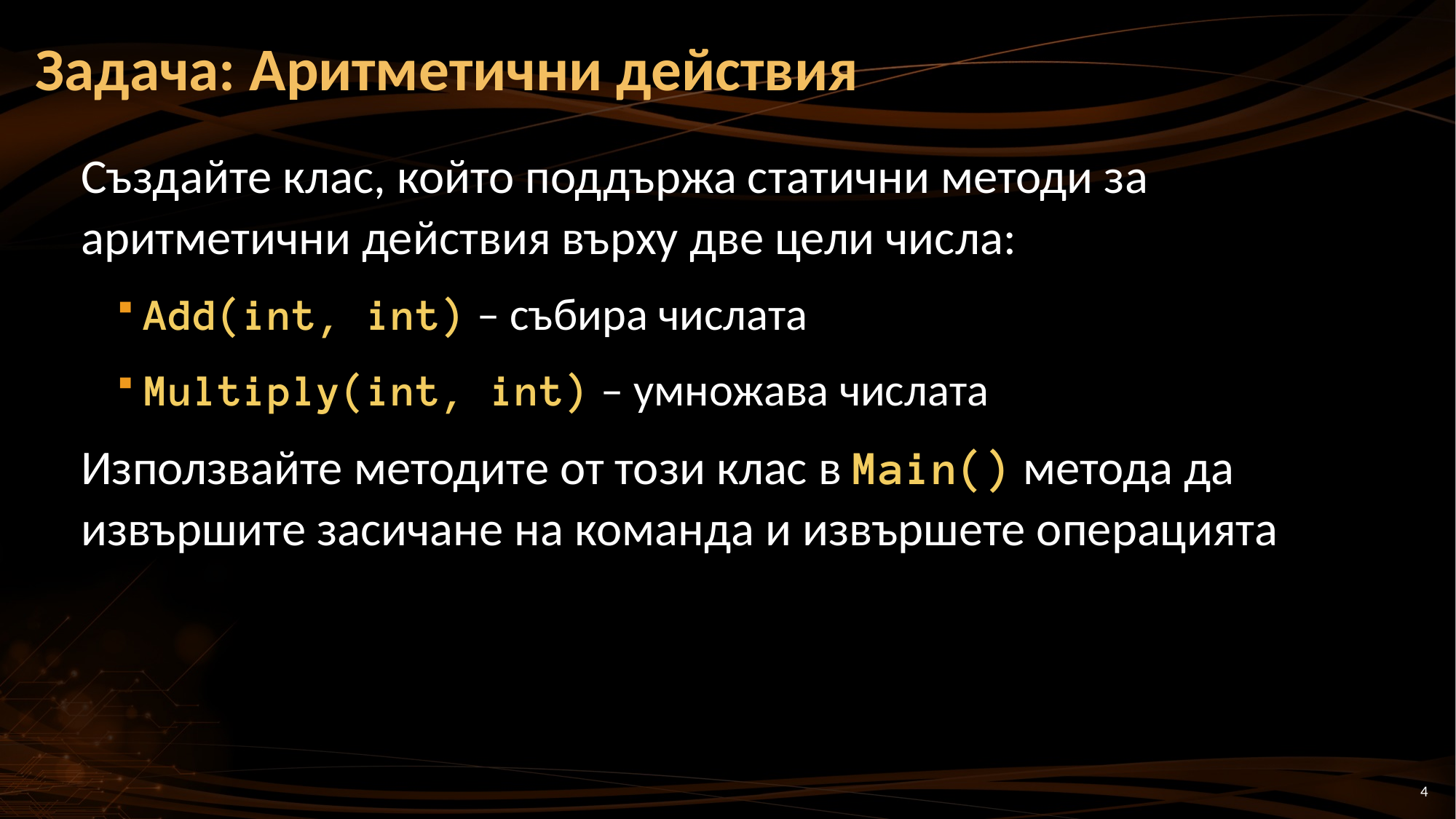

# Задача: Аритметични действия
Създайте клас, който поддържа статични методи за аритметични действия върху две цели числа:
Add(int, int) – събира числата
Multiply(int, int) – умножава числата
Използвайте методите от този клас в Main() метода да извършите засичане на команда и извършете операцията
4